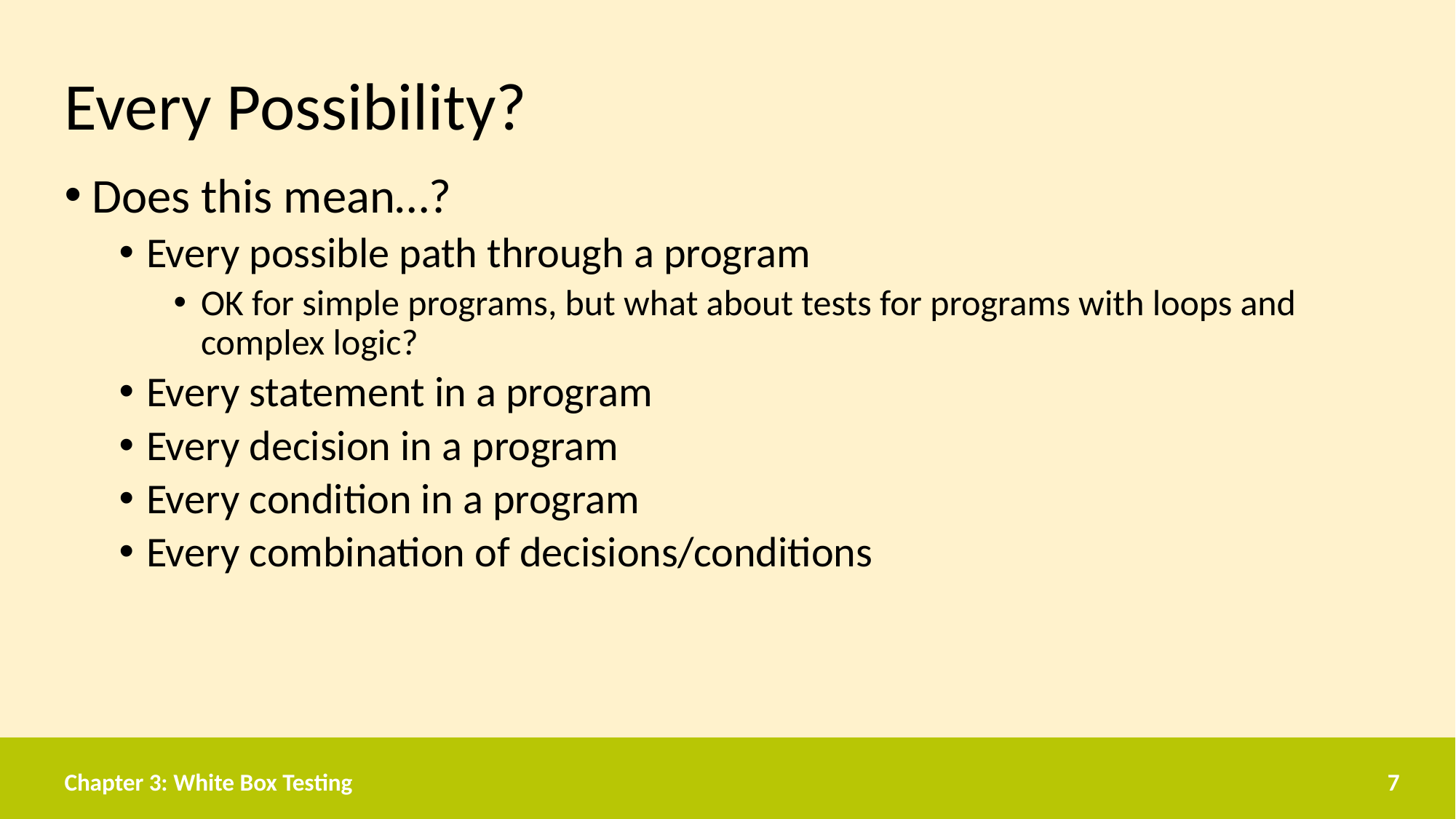

# Every Possibility?
Does this mean…?
Every possible path through a program
OK for simple programs, but what about tests for programs with loops and complex logic?
Every statement in a program
Every decision in a program
Every condition in a program
Every combination of decisions/conditions
Chapter 3: White Box Testing
7